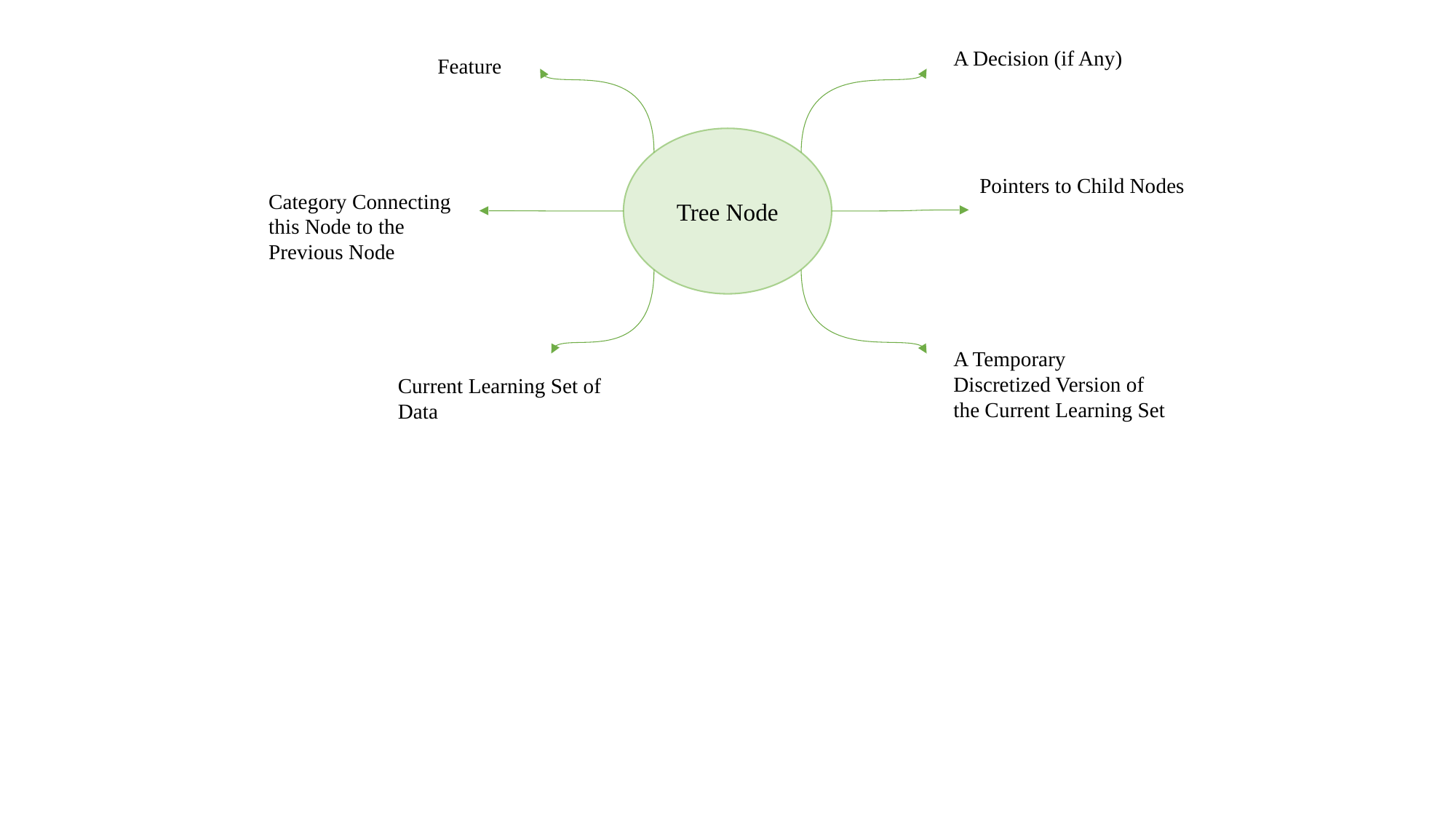

A Decision (if Any)
Feature
Tree Node
Pointers to Child Nodes
Category Connecting this Node to the Previous Node
A Temporary Discretized Version of the Current Learning Set
Current Learning Set of Data